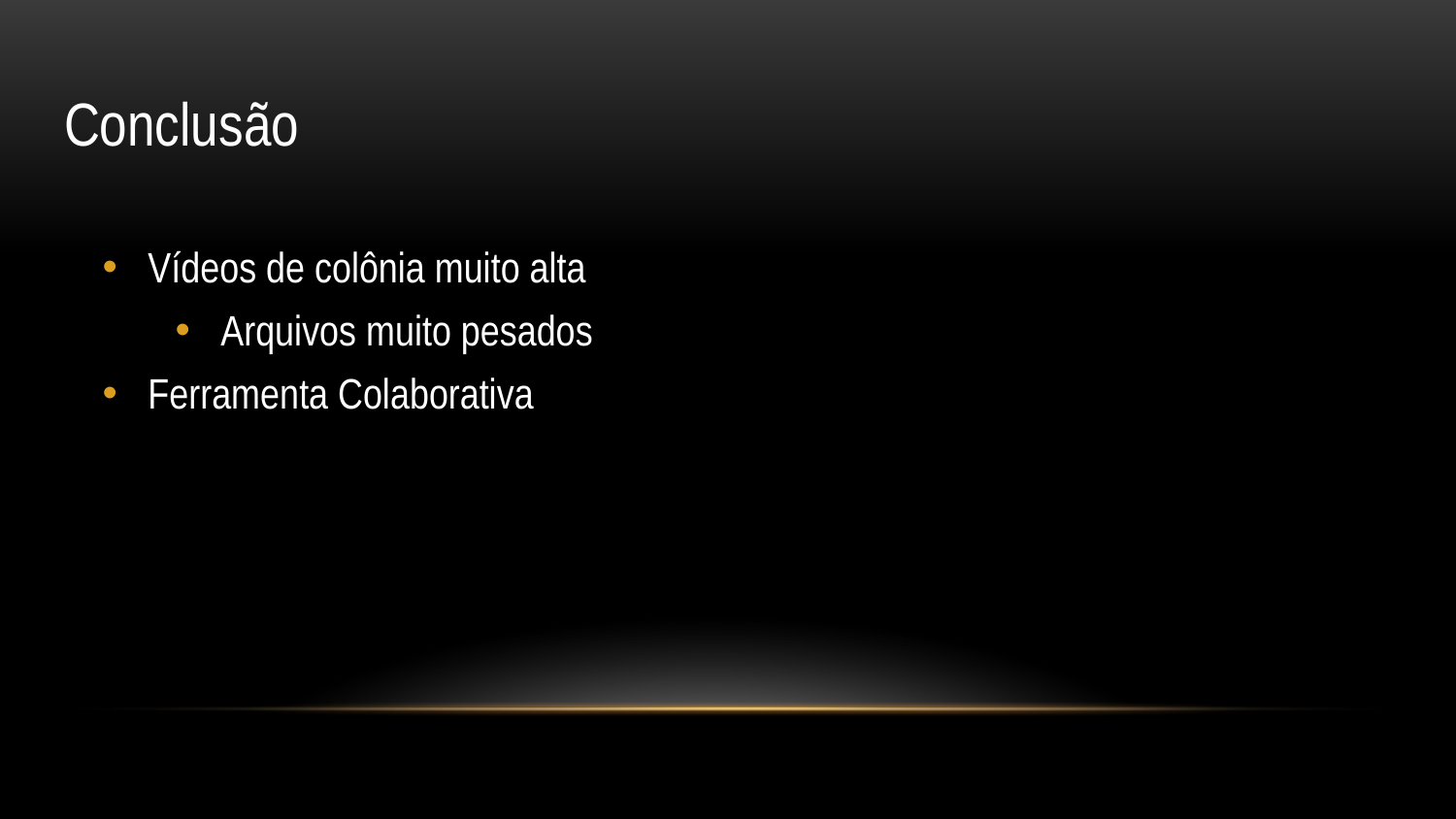

# Conclusão
Vídeos de colônia muito alta
Arquivos muito pesados
Ferramenta Colaborativa